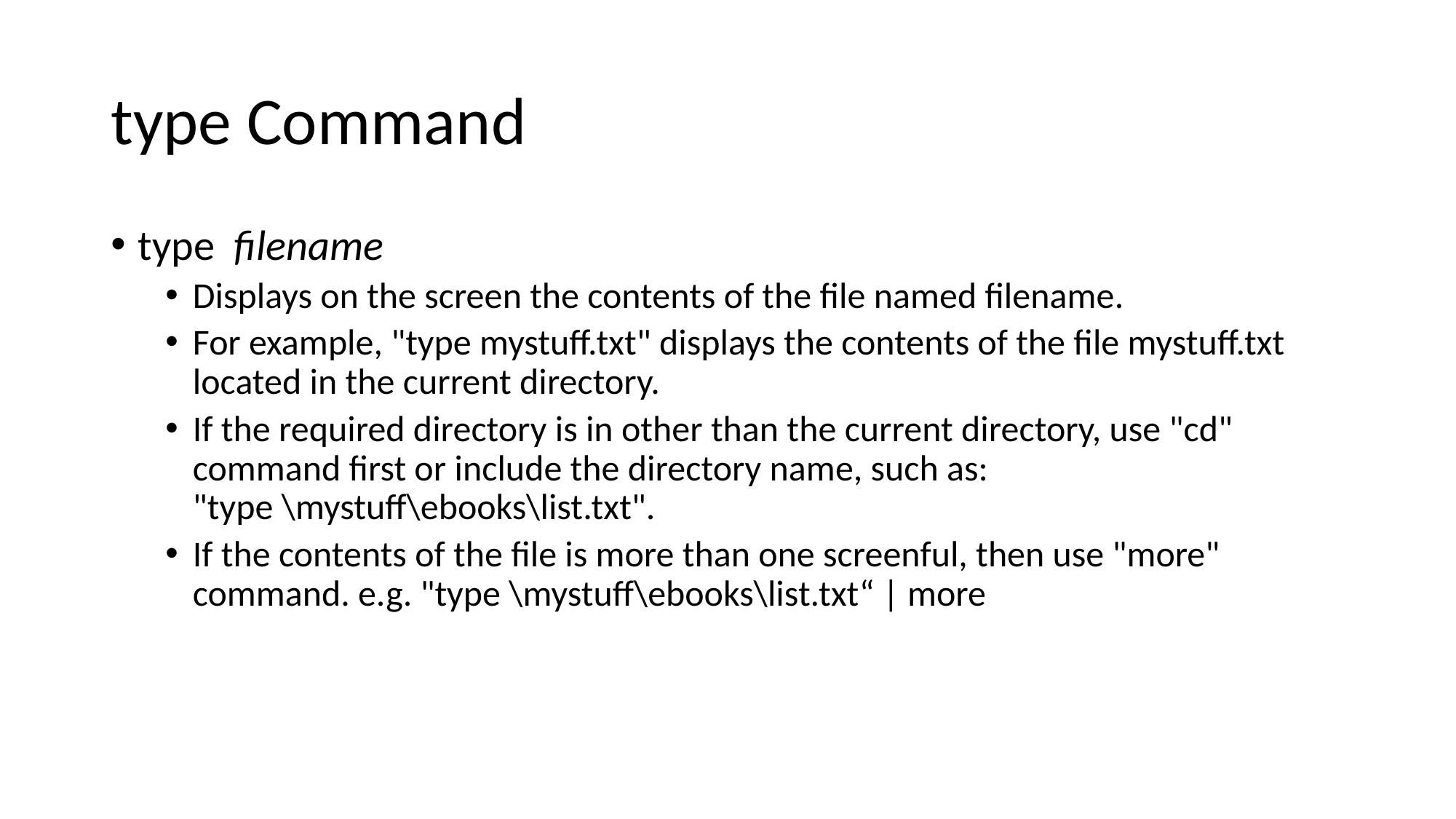

# type Command
type  filename
Displays on the screen the contents of the file named filename.
For example, "type mystuff.txt" displays the contents of the file mystuff.txt located in the current directory.
If the required directory is in other than the current directory, use "cd" command first or include the directory name, such as:
"type \mystuff\ebooks\list.txt".
If the contents of the file is more than one screenful, then use "more" command. e.g. "type \mystuff\ebooks\list.txt“ | more